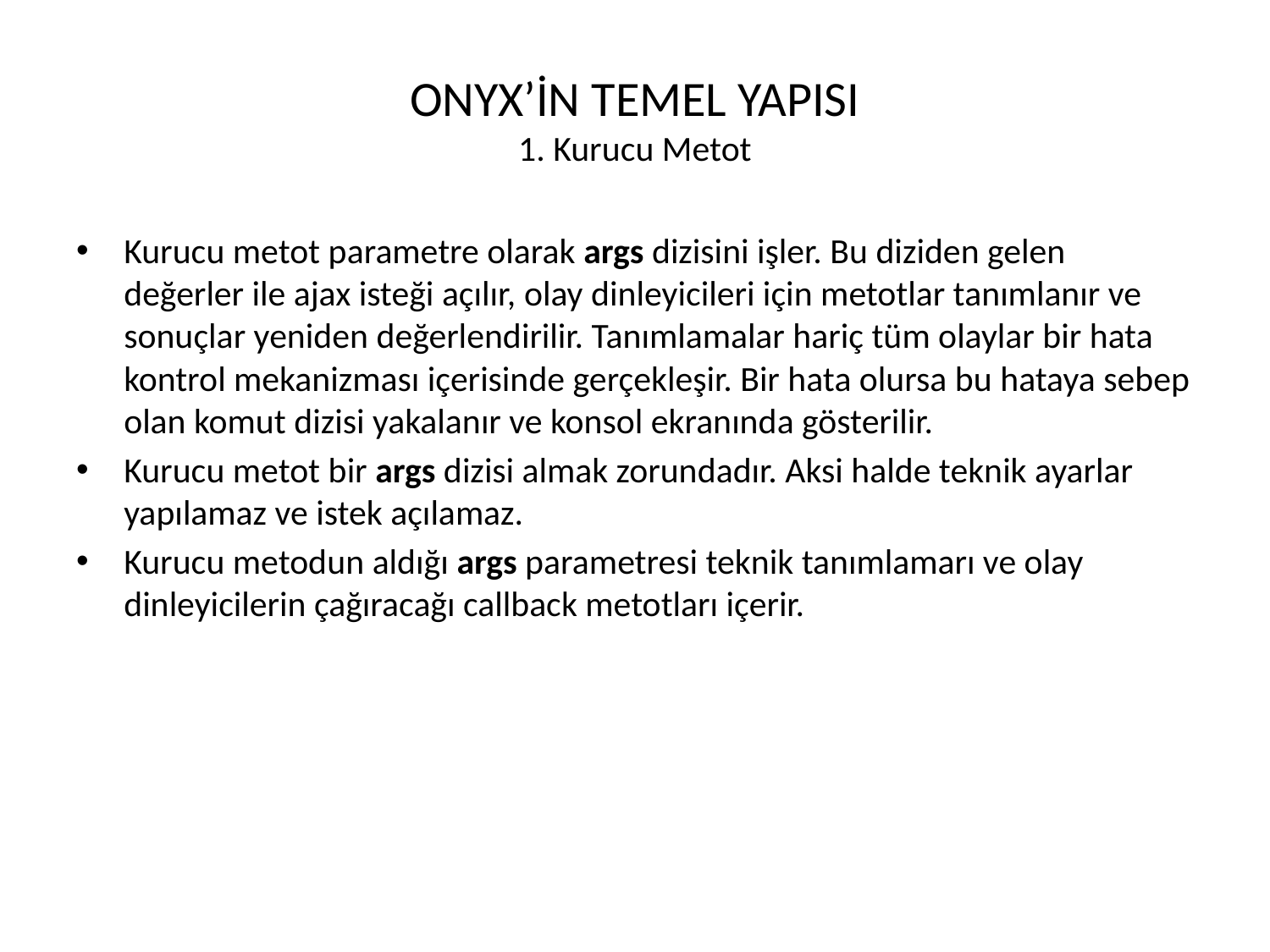

# ONYX’İN TEMEL YAPISI 1. Kurucu Metot
Kurucu metot parametre olarak args dizisini işler. Bu diziden gelen değerler ile ajax isteği açılır, olay dinleyicileri için metotlar tanımlanır ve sonuçlar yeniden değerlendirilir. Tanımlamalar hariç tüm olaylar bir hata kontrol mekanizması içerisinde gerçekleşir. Bir hata olursa bu hataya sebep olan komut dizisi yakalanır ve konsol ekranında gösterilir.
Kurucu metot bir args dizisi almak zorundadır. Aksi halde teknik ayarlar yapılamaz ve istek açılamaz.
Kurucu metodun aldığı args parametresi teknik tanımlamarı ve olay dinleyicilerin çağıracağı callback metotları içerir.